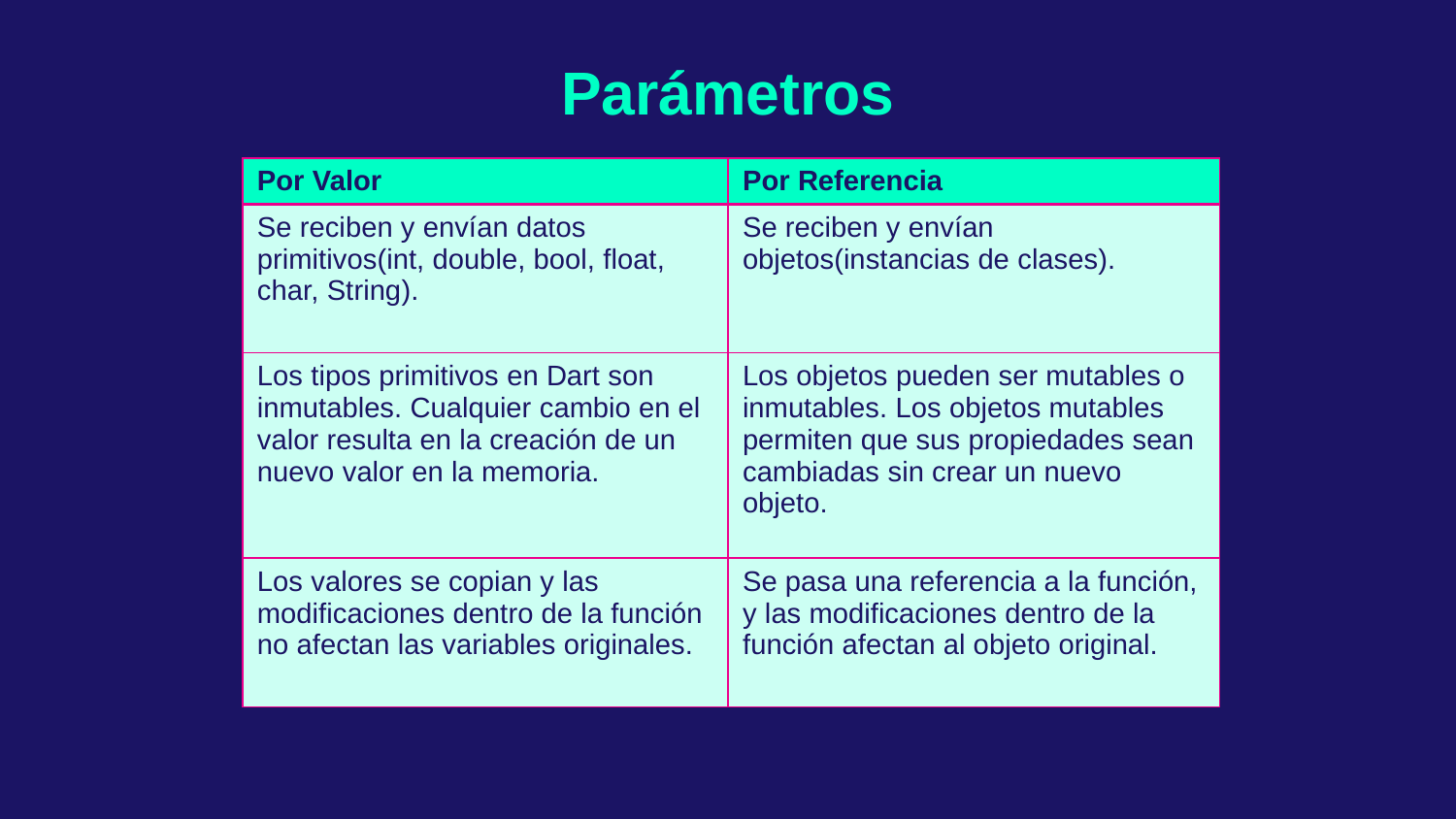

# Parámetros
| Por Valor | Por Referencia |
| --- | --- |
| Se reciben y envían datos primitivos(int, double, bool, float, char, String). | Se reciben y envían objetos(instancias de clases). |
| Los tipos primitivos en Dart son inmutables. Cualquier cambio en el valor resulta en la creación de un nuevo valor en la memoria. | Los objetos pueden ser mutables o inmutables. Los objetos mutables permiten que sus propiedades sean cambiadas sin crear un nuevo objeto. |
| Los valores se copian y las modificaciones dentro de la función no afectan las variables originales. | Se pasa una referencia a la función, y las modificaciones dentro de la función afectan al objeto original. |